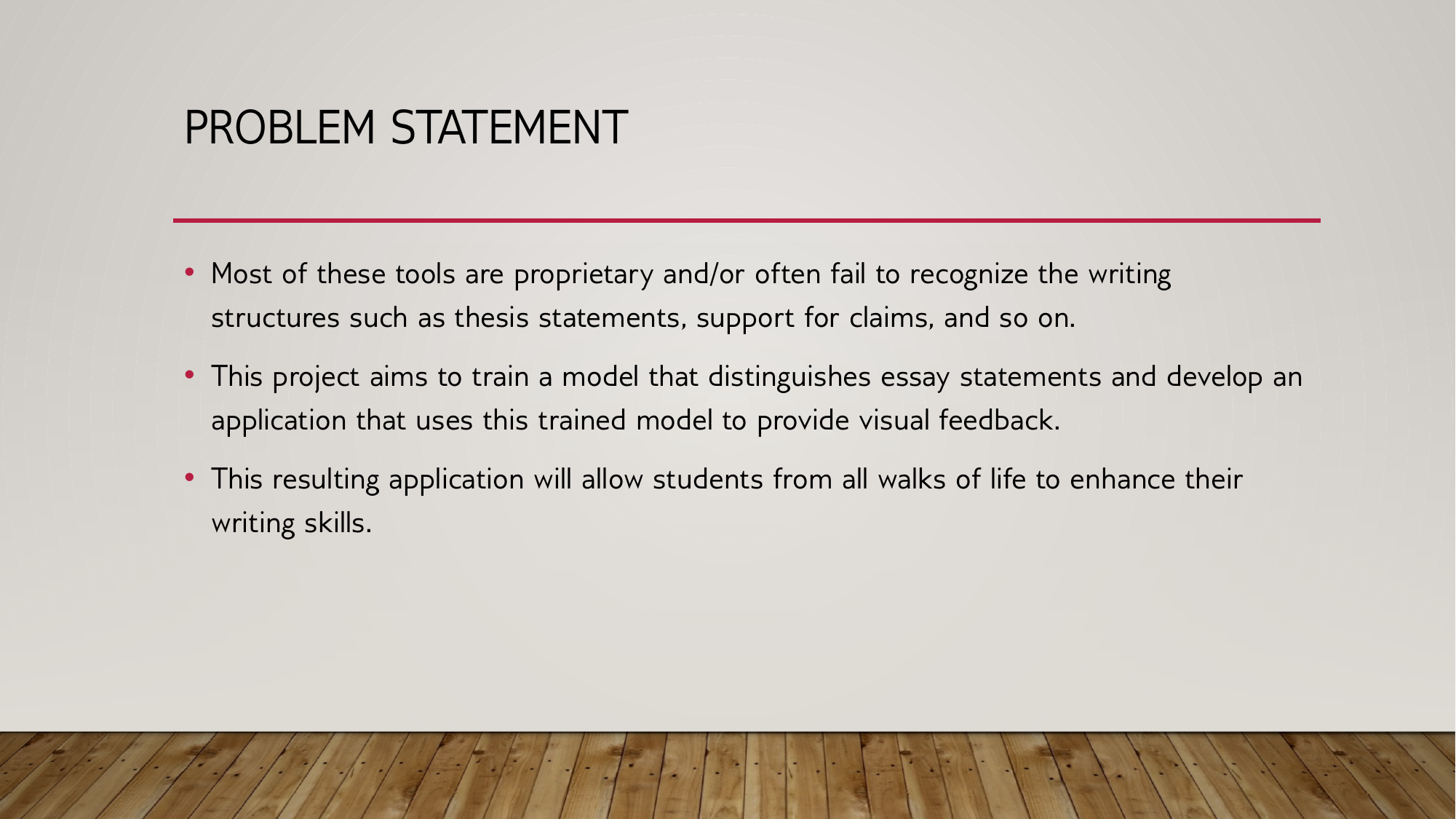

# Problem statement
Most of these tools are proprietary and/or often fail to recognize the writing structures such as thesis statements, support for claims, and so on.
This project aims to train a model that distinguishes essay statements and develop an application that uses this trained model to provide visual feedback.
This resulting application will allow students from all walks of life to enhance their writing skills.